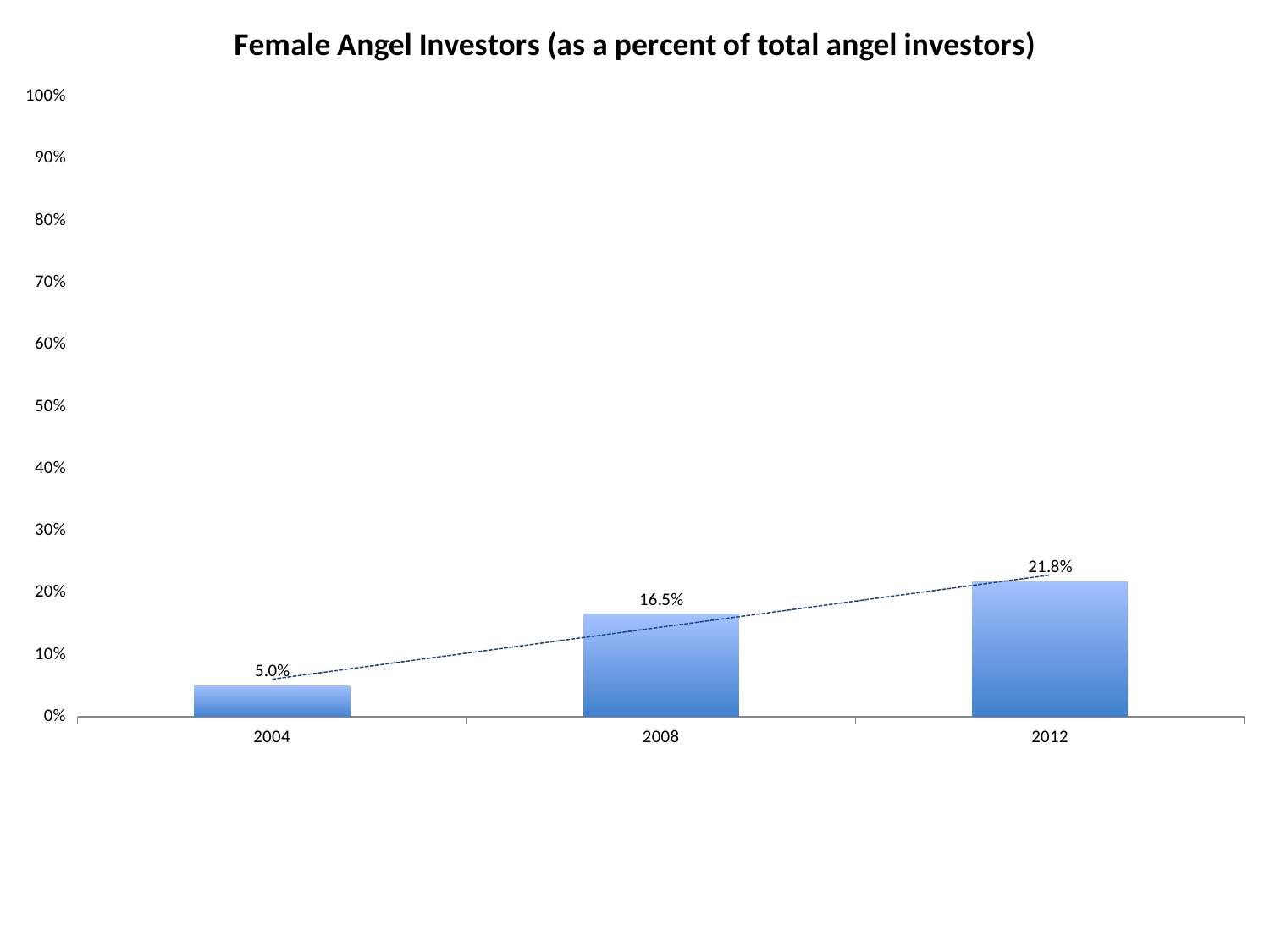

### Chart: Female Angel Investors (as a percent of total angel investors)

| Category | Female Angel Investors |
|---|---|
| 2004.0 | 0.05 |
| 2008.0 | 0.165 |
| 2012.0 | 0.218 |